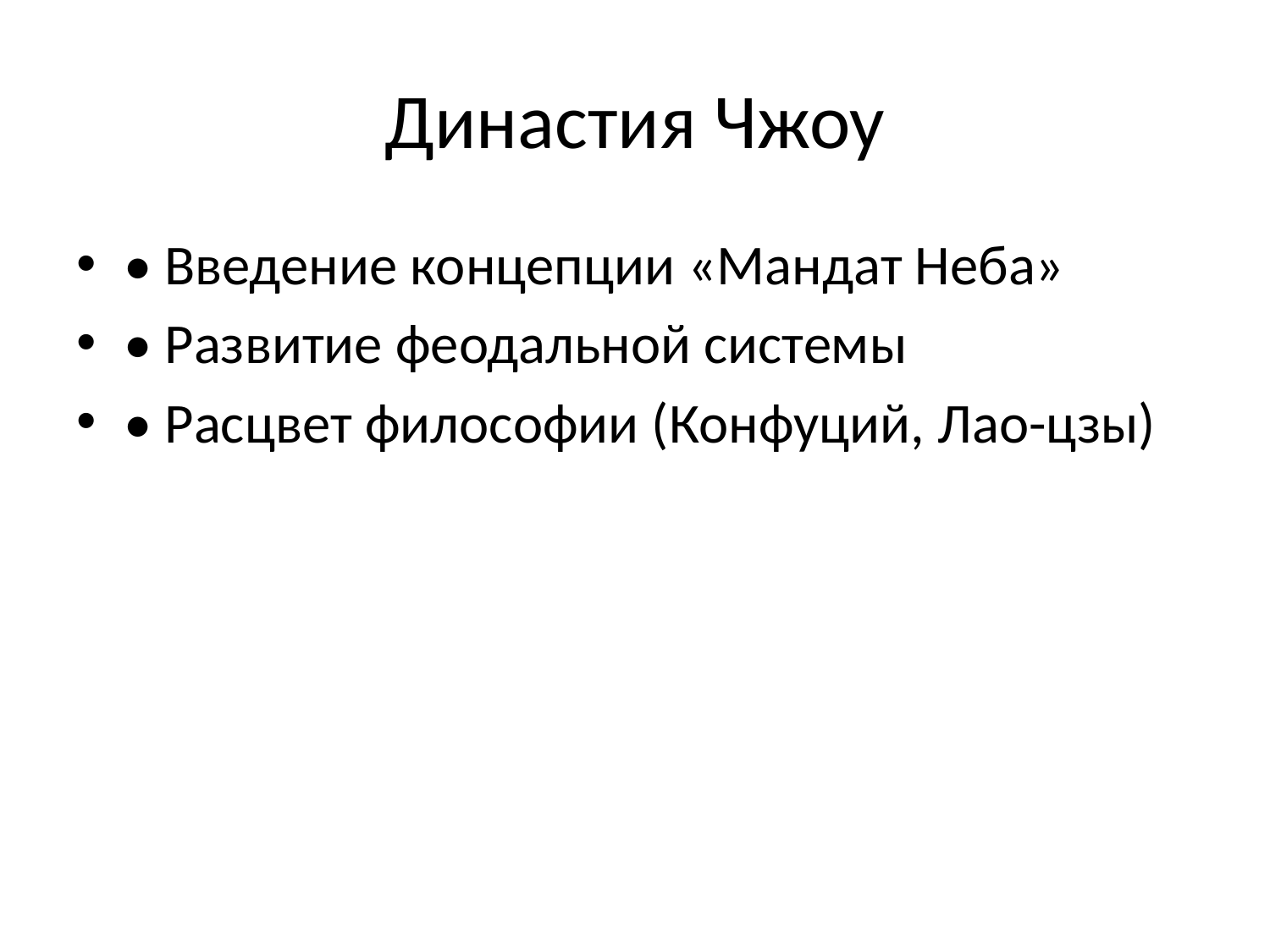

# Династия Чжоу
• Введение концепции «Мандат Неба»
• Развитие феодальной системы
• Расцвет философии (Конфуций, Лао-цзы)